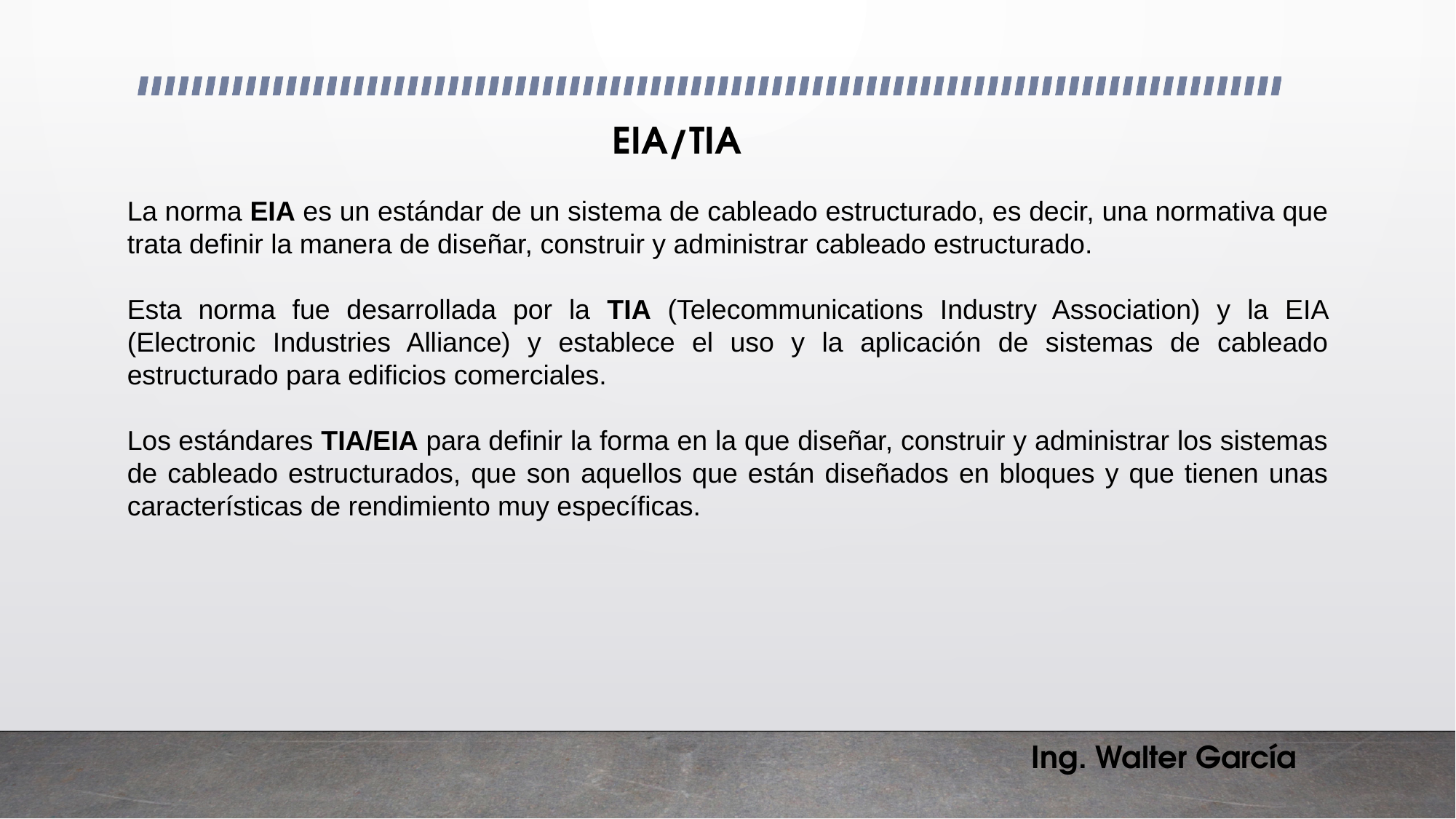

# EIA/TIA
La norma EIA es un estándar de un sistema de cableado estructurado, es decir, una normativa que trata definir la manera de diseñar, construir y administrar cableado estructurado.

Esta norma fue desarrollada por la TIA (Telecommunications Industry Association) y la EIA (Electronic Industries Alliance) y establece el uso y la aplicación de sistemas de cableado estructurado para edificios comerciales.

Los estándares TIA/EIA para definir la forma en la que diseñar, construir y administrar los sistemas de cableado estructurados, que son aquellos que están diseñados en bloques y que tienen unas características de rendimiento muy específicas.

Ing. Walter García